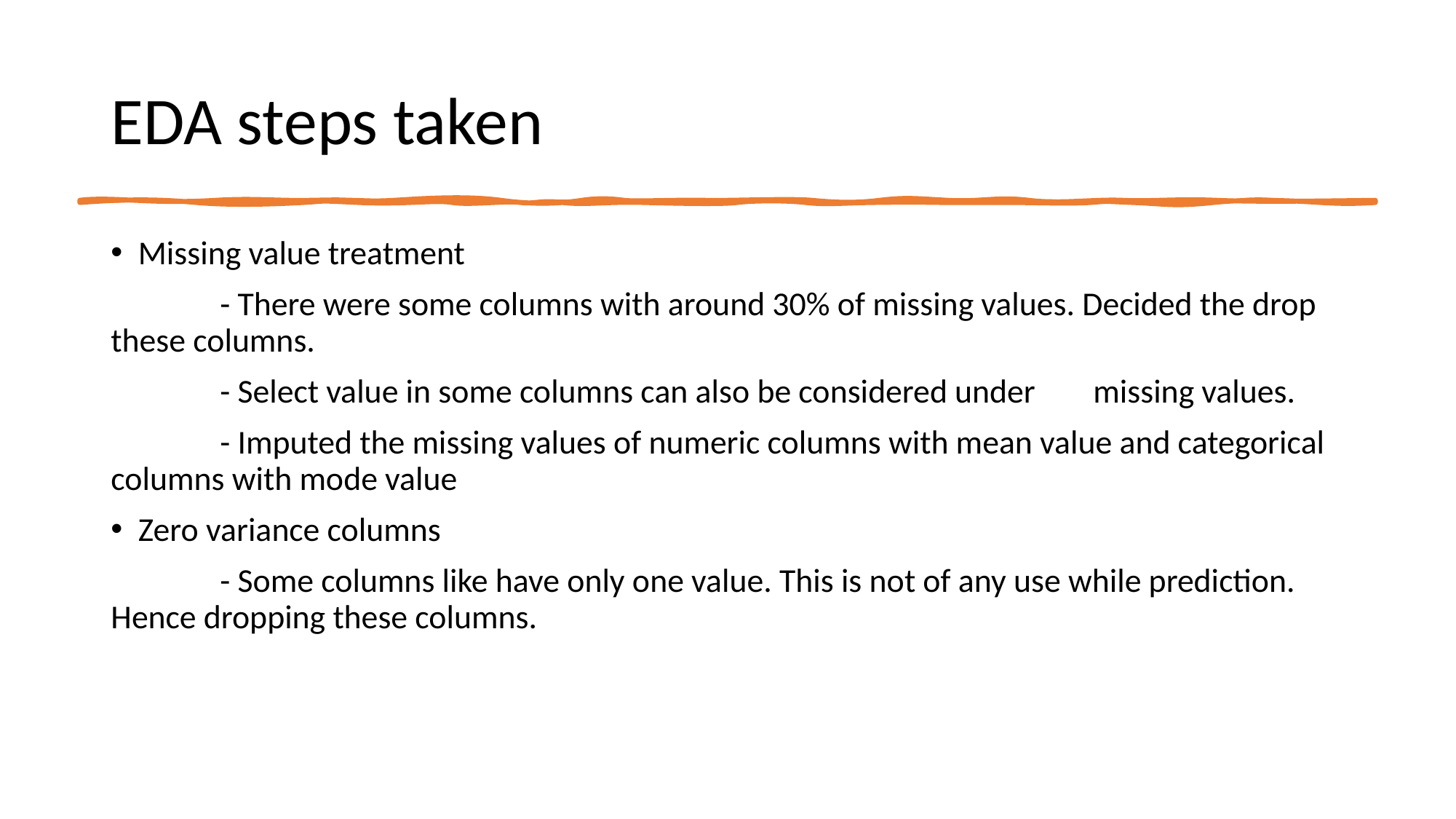

# EDA steps taken

Missing value treatment
	- There were some columns with around 30% of missing values. Decided the drop these columns.
	- Select value in some columns can also be considered under 	missing values.
	- Imputed the missing values of numeric columns with mean value and categorical columns with mode value
Zero variance columns
	- Some columns like have only one value. This is not of any use while prediction. Hence dropping these columns.